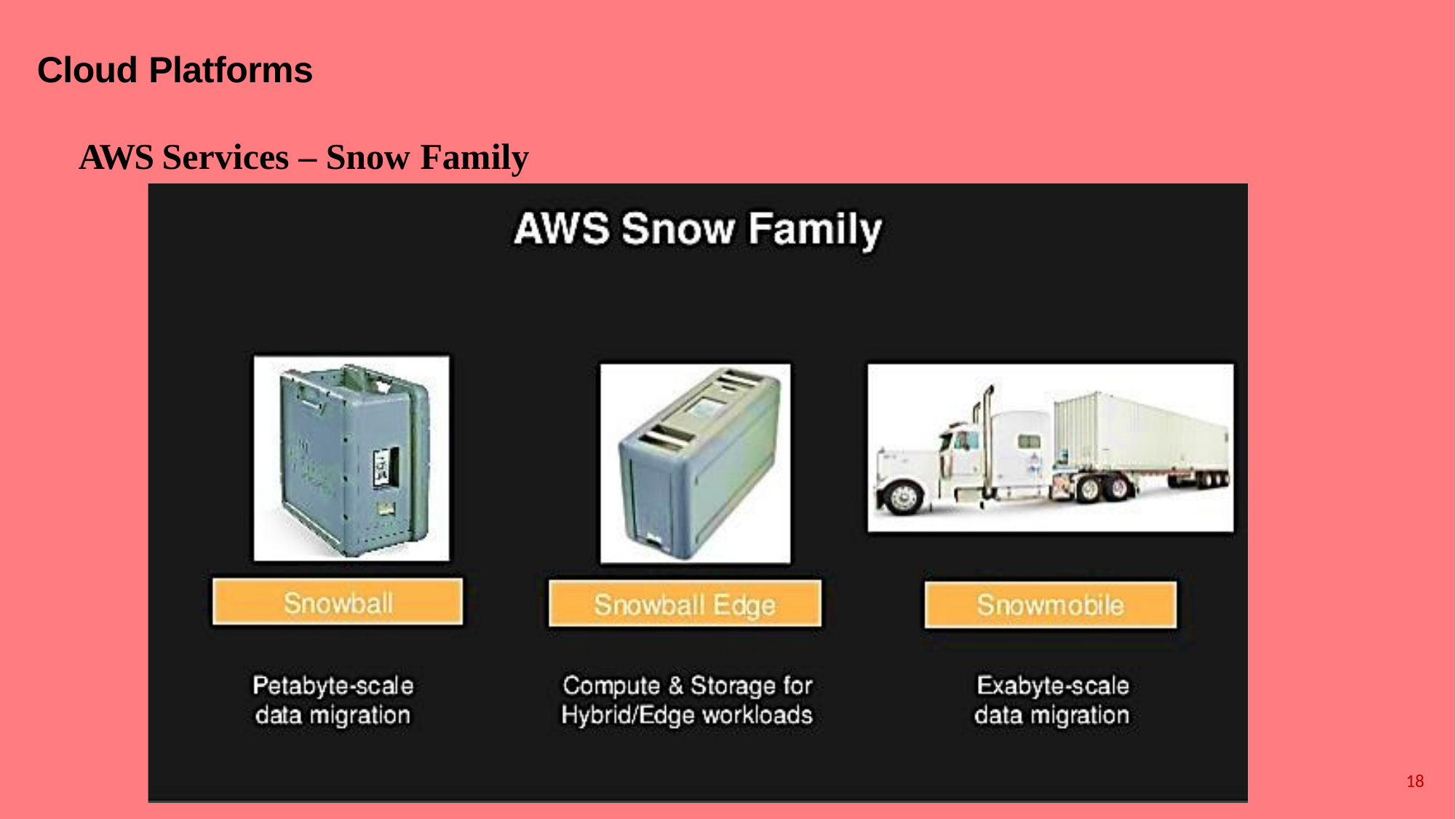

# Cloud Platforms
AWS Services – Snow Family

18